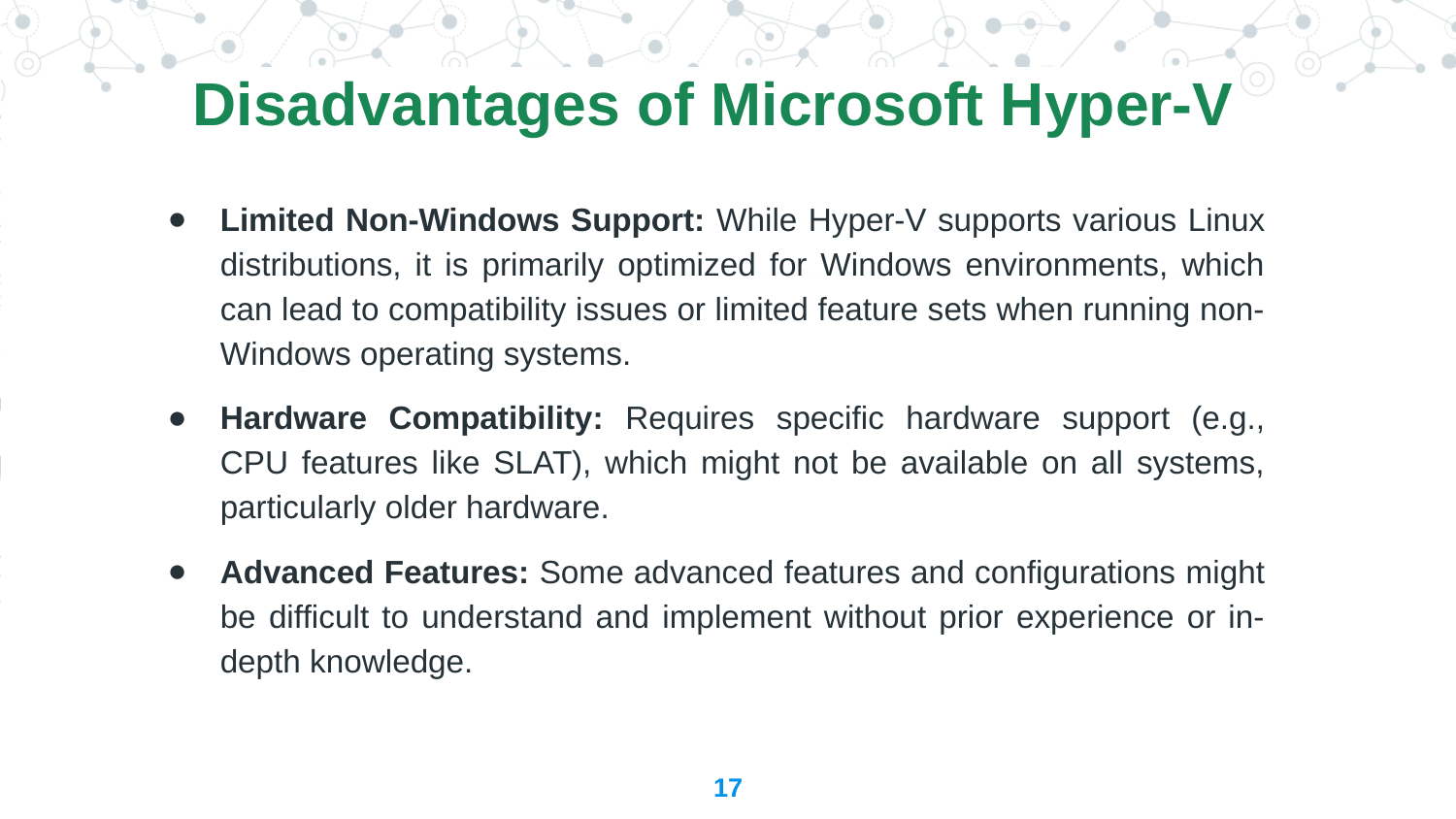

Disadvantages of Microsoft Hyper-V

Limited Non-Windows Support: While Hyper-V supports various Linux distributions, it is primarily optimized for Windows environments, which can lead to compatibility issues or limited feature sets when running non-Windows operating systems.
Hardware Compatibility: Requires specific hardware support (e.g., CPU features like SLAT), which might not be available on all systems, particularly older hardware.
Advanced Features: Some advanced features and configurations might be difficult to understand and implement without prior experience or in-depth knowledge.

17